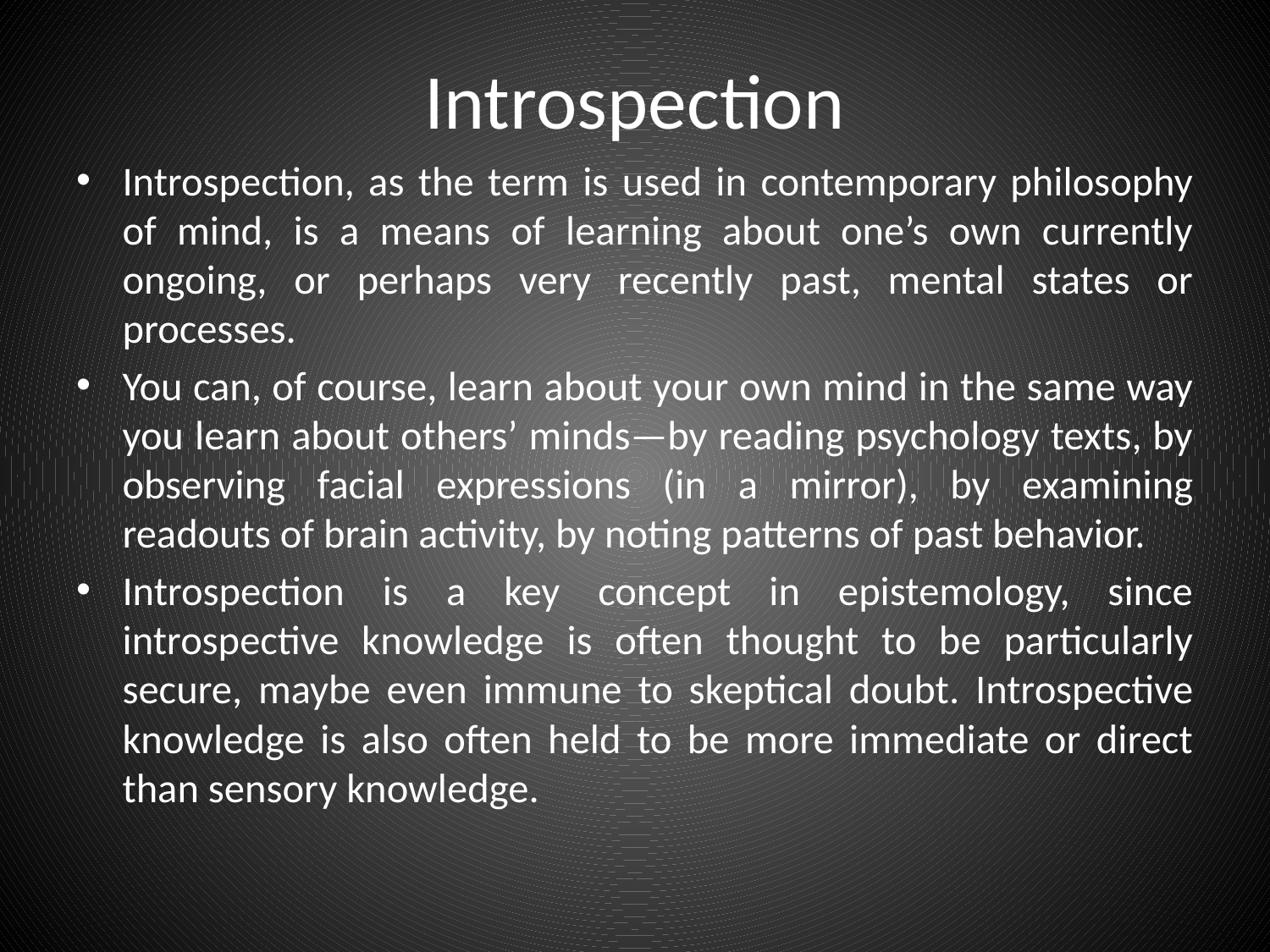

# Introspection
Introspection, as the term is used in contemporary philosophy of mind, is a means of learning about one’s own currently ongoing, or perhaps very recently past, mental states or processes.
You can, of course, learn about your own mind in the same way you learn about others’ minds—by reading psychology texts, by observing facial expressions (in a mirror), by examining readouts of brain activity, by noting patterns of past behavior.
Introspection is a key concept in epistemology, since introspective knowledge is often thought to be particularly secure, maybe even immune to skeptical doubt. Introspective knowledge is also often held to be more immediate or direct than sensory knowledge.